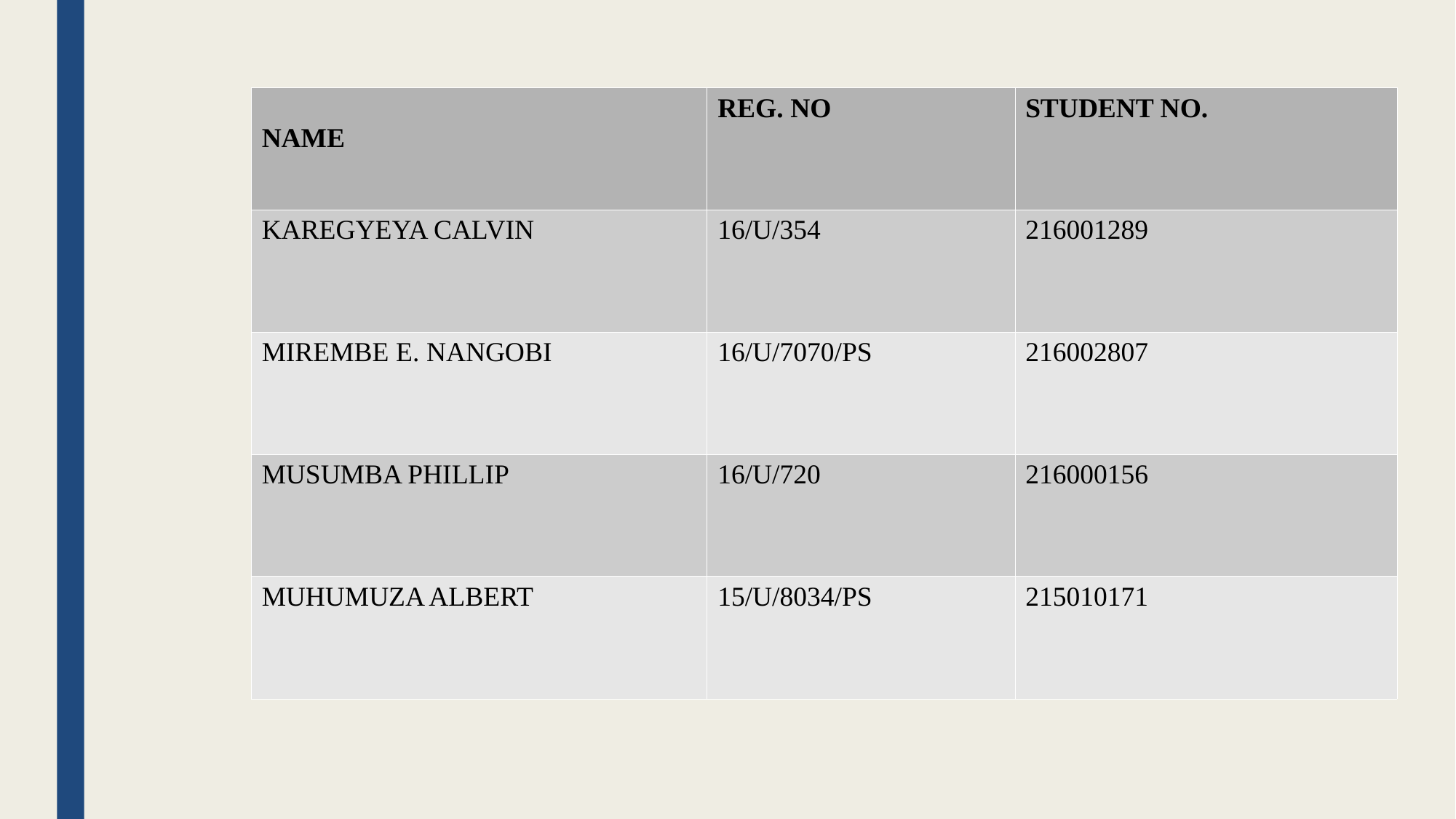

| NAME | REG. NO | STUDENT NO. |
| --- | --- | --- |
| KAREGYEYA CALVIN | 16/U/354 | 216001289 |
| MIREMBE E. NANGOBI | 16/U/7070/PS | 216002807 |
| MUSUMBA PHILLIP | 16/U/720 | 216000156 |
| MUHUMUZA ALBERT | 15/U/8034/PS | 215010171 |